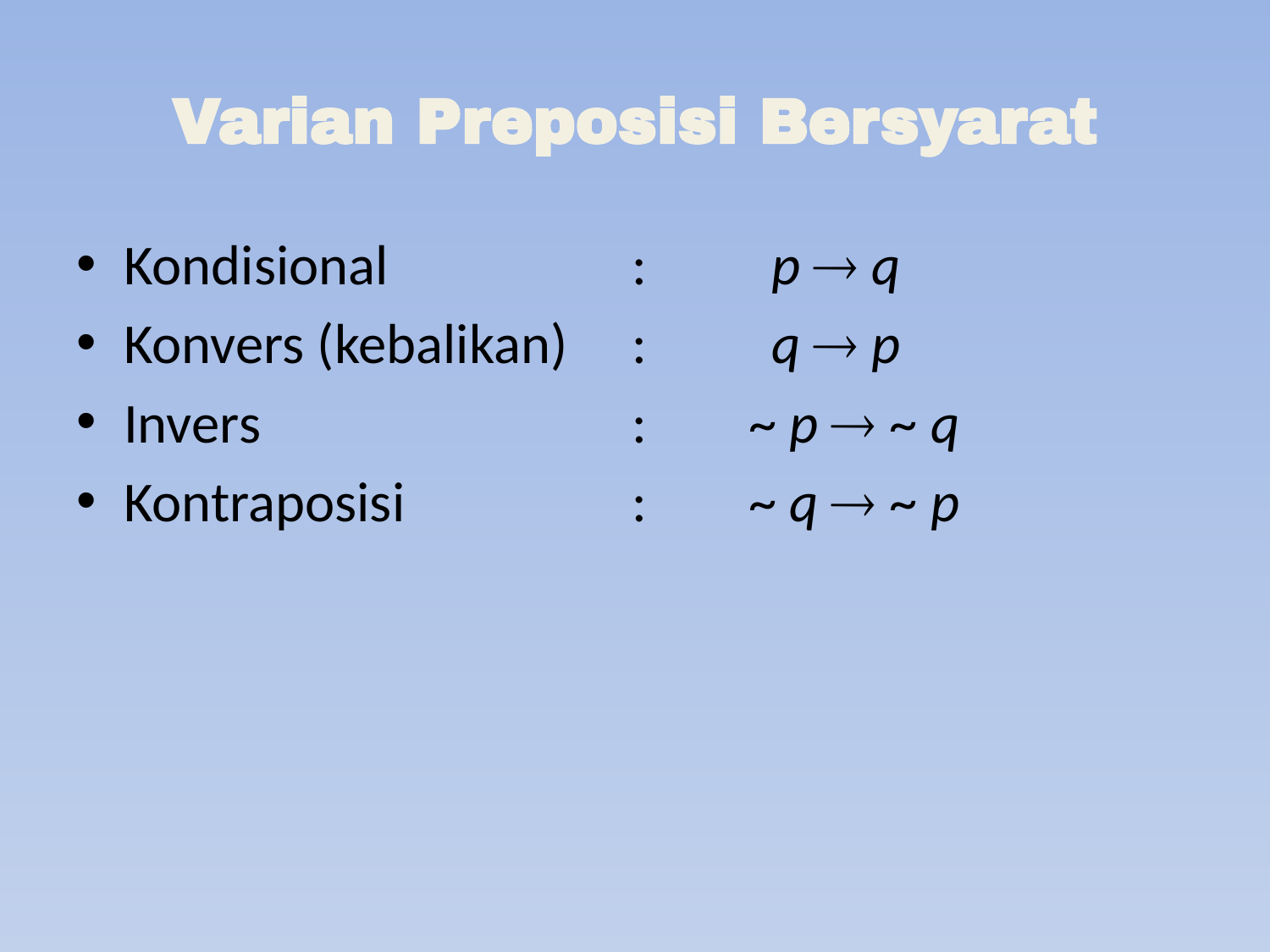

# Varian Preposisi Bersyarat
Kondisional		:	 p → q
Konvers (kebalikan)	: 	 q → p
Invers		   	:        ~ p → ~ q
Kontraposisi	   	:        ~ q → ~ p
17